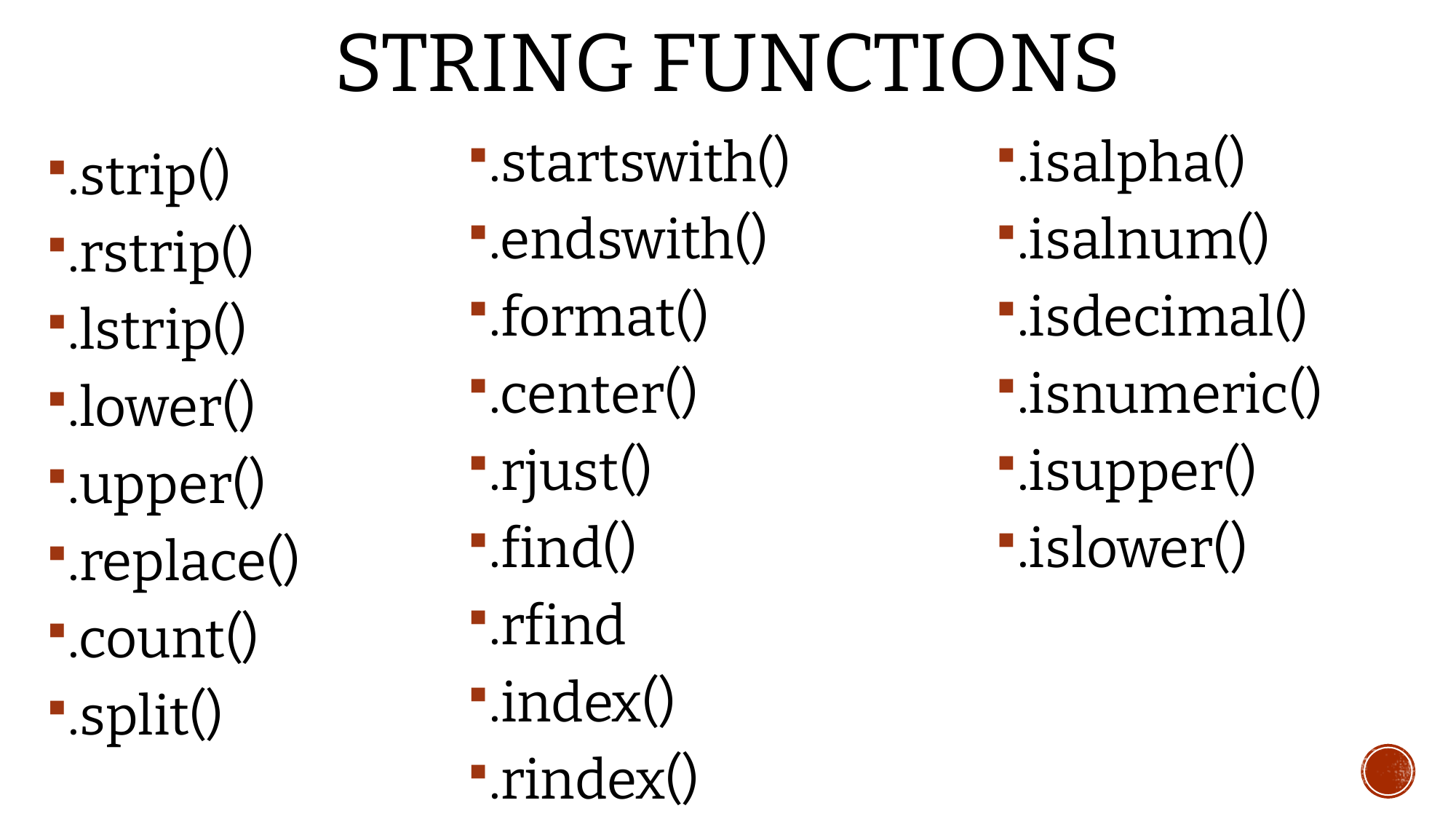

# String functions
.startswith()
.endswith()
.format()
.center()
.rjust()
.find()
.rfind
.index()
.rindex()

.isalpha()
.isalnum()
.isdecimal()
.isnumeric()
.isupper()
.islower()

.strip()
.rstrip()
.lstrip()
.lower()
.upper()
.replace()
.count()
.split()